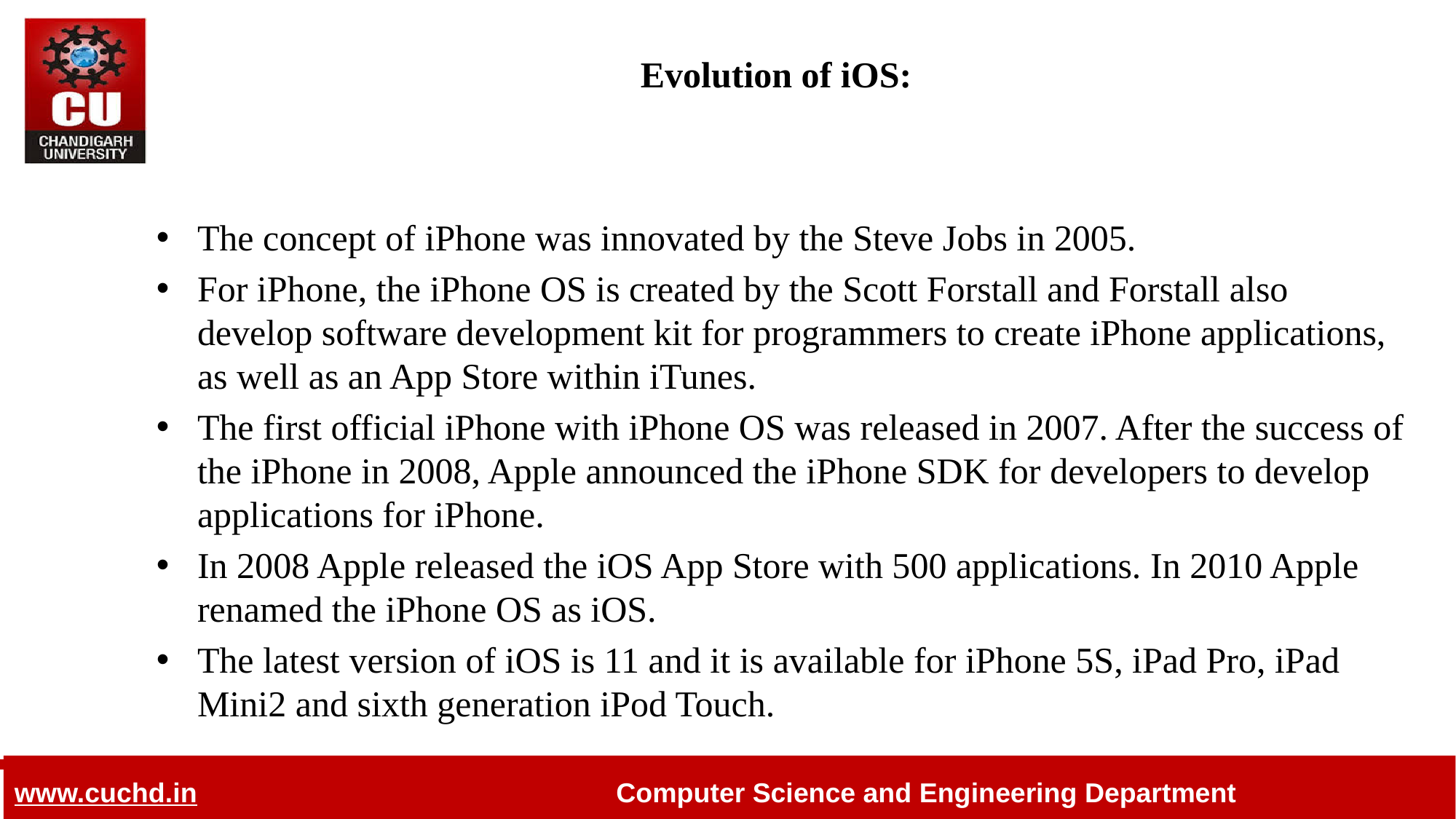

# Evolution of iOS:
The concept of iPhone was innovated by the Steve Jobs in 2005.
For iPhone, the iPhone OS is created by the Scott Forstall and Forstall also develop software development kit for programmers to create iPhone applications, as well as an App Store within iTunes.
The first official iPhone with iPhone OS was released in 2007. After the success of the iPhone in 2008, Apple announced the iPhone SDK for developers to develop applications for iPhone.
In 2008 Apple released the iOS App Store with 500 applications. In 2010 Apple renamed the iPhone OS as iOS.
The latest version of iOS is 11 and it is available for iPhone 5S, iPad Pro, iPad Mini2 and sixth generation iPod Touch.